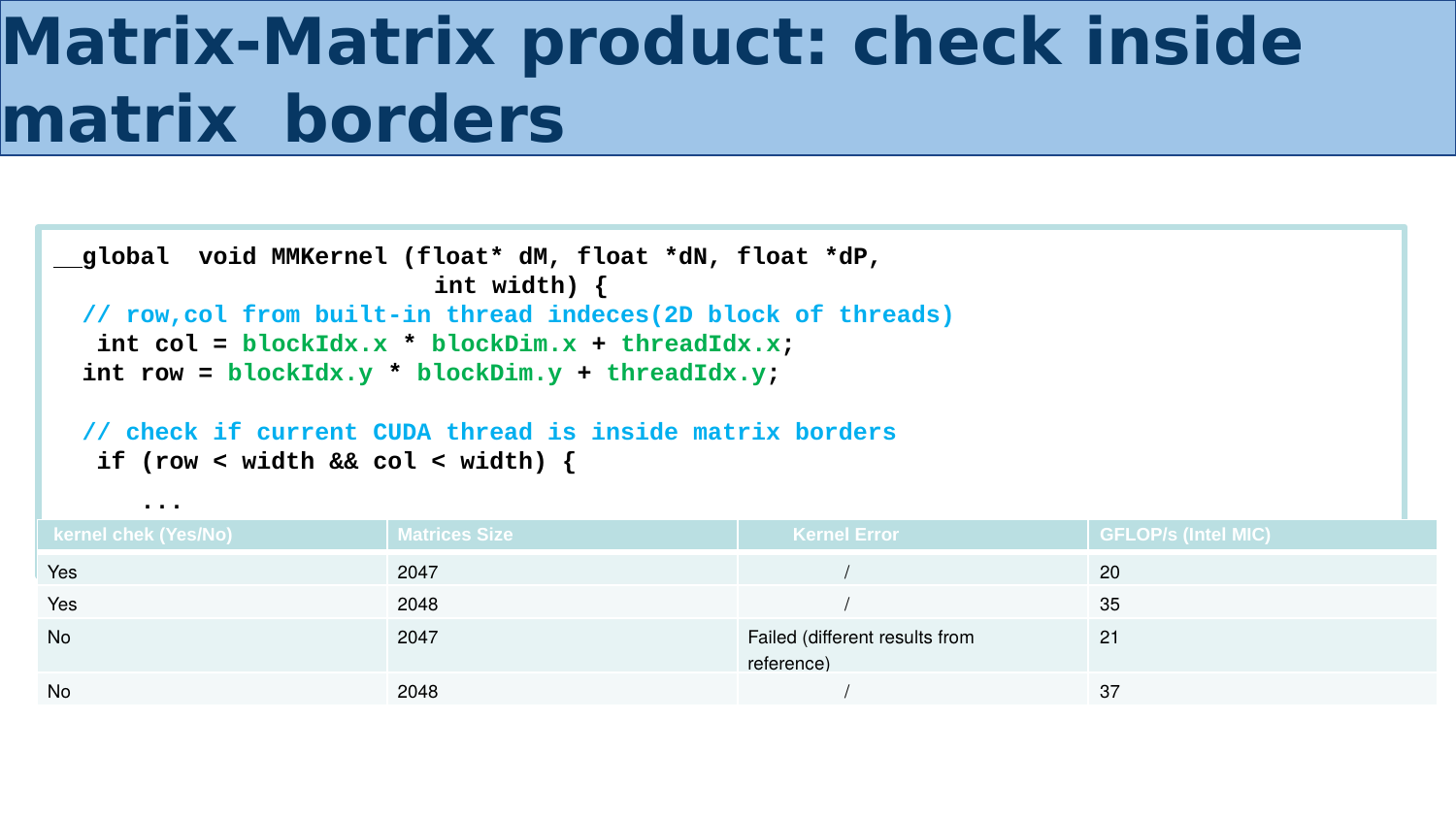

# Matrix-Matrix product: check inside matrix  borders
  global	void MMKernel (float* dM, float *dN, float *dP,
int width) {
// row,col from built-in thread indeces(2D block of threads)  int col = blockIdx.x * blockDim.x + threadIdx.x;
int row = blockIdx.y * blockDim.y + threadIdx.y;

// check if current CUDA thread is inside matrix borders  if (row < width && col < width) {
...
...
}
| kernel chek (Yes/No) | Matrices Size | Kernel Error | GFLOP/s (Intel MIC) |
| --- | --- | --- | --- |
| Yes | 2047 | / | 20 |
| Yes | 2048 | / | 35 |
| No | 2047 | Failed (different results from reference) | 21 |
| No | 2048 | / | 37 |